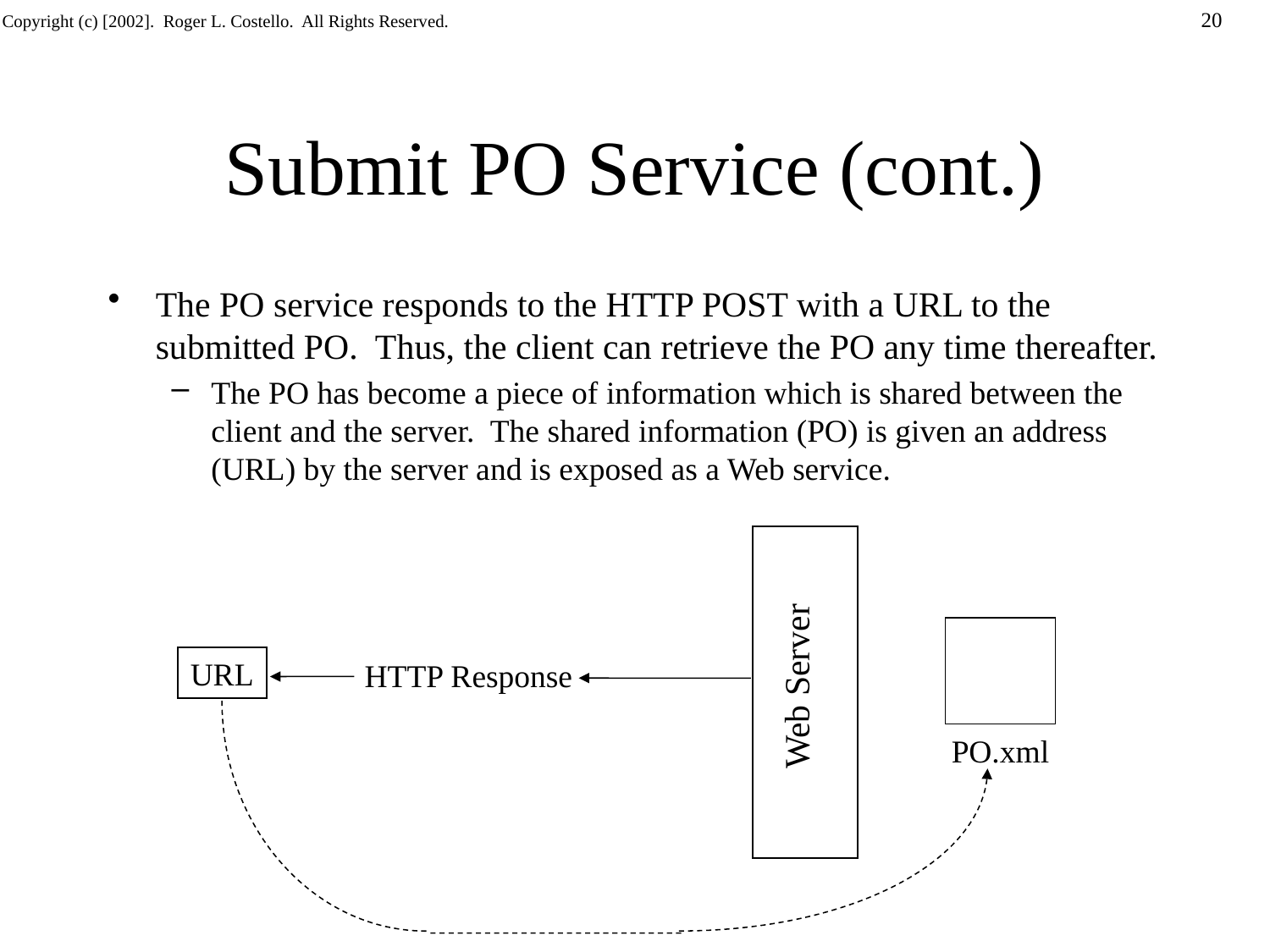

# Submit PO Service (cont.)
The PO service responds to the HTTP POST with a URL to the submitted PO.  Thus, the client can retrieve the PO any time thereafter.
The PO has become a piece of information which is shared between the client and the server.  The shared information (PO) is given an address (URL) by the server and is exposed as a Web service.

   Web Server

URL
HTTP Response

PO.xml